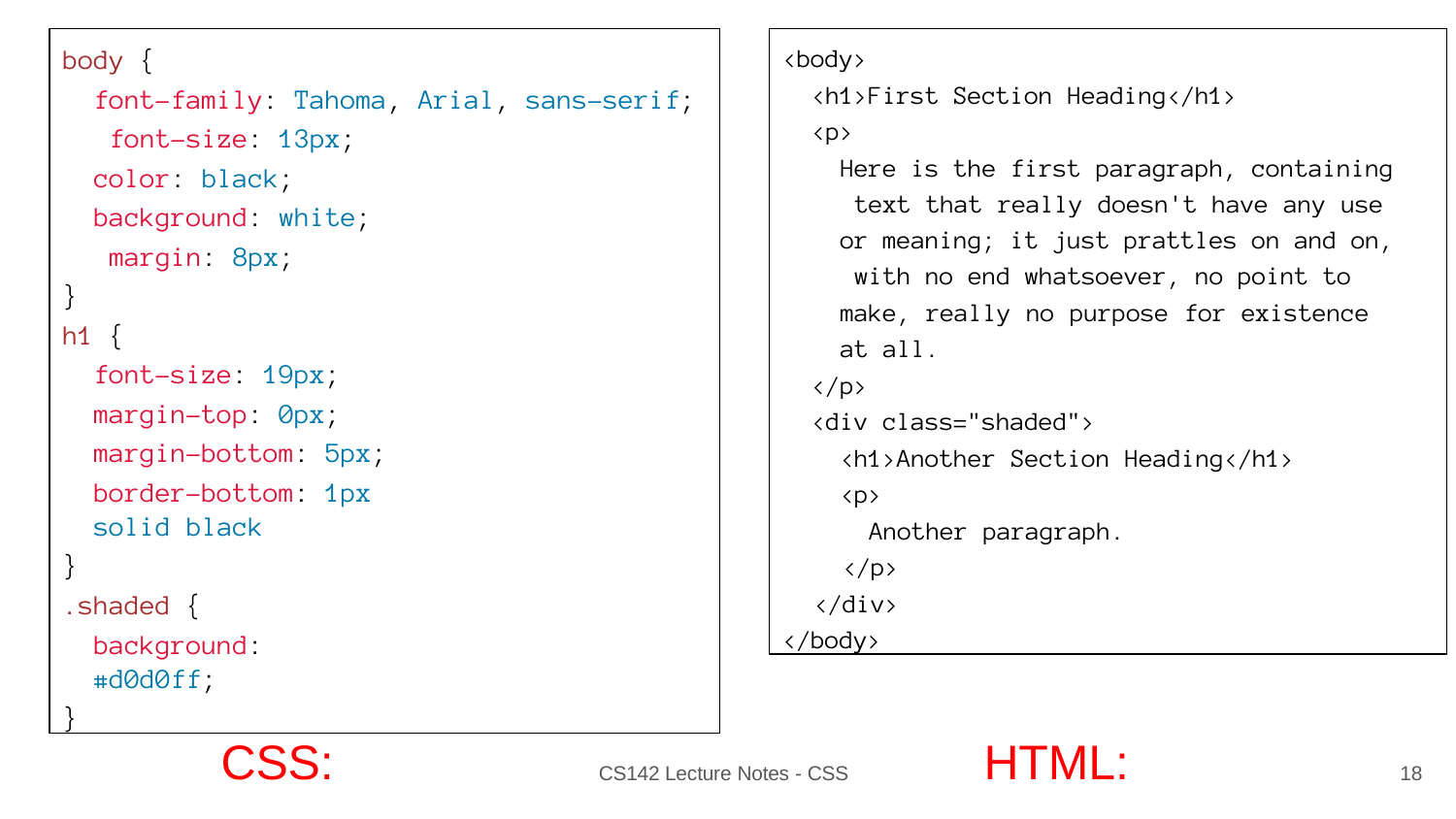

<body>
<h1>First Section Heading</h1>
<p>
Here is the first paragraph, containing  text that really doesn't have any use  or meaning; it just prattles on and on,  with no end whatsoever, no point to  make, really no purpose for existence  at all.
</p>
<div class="shaded">
<h1>Another Section Heading</h1>
<p>
Another paragraph.
</p>
</div>
</body>
body {
font-family: Tahoma, Arial, sans-serif;  font-size: 13px;
color: black;  background: white;  margin: 8px;
}
h1 {
font-size: 19px;  margin-top: 0px;  margin-bottom: 5px;
border-bottom: 1px solid black
}
.shaded {
background: #d0d0ff;
}
CSS:
HTML:
18
CS142 Lecture Notes - CSS